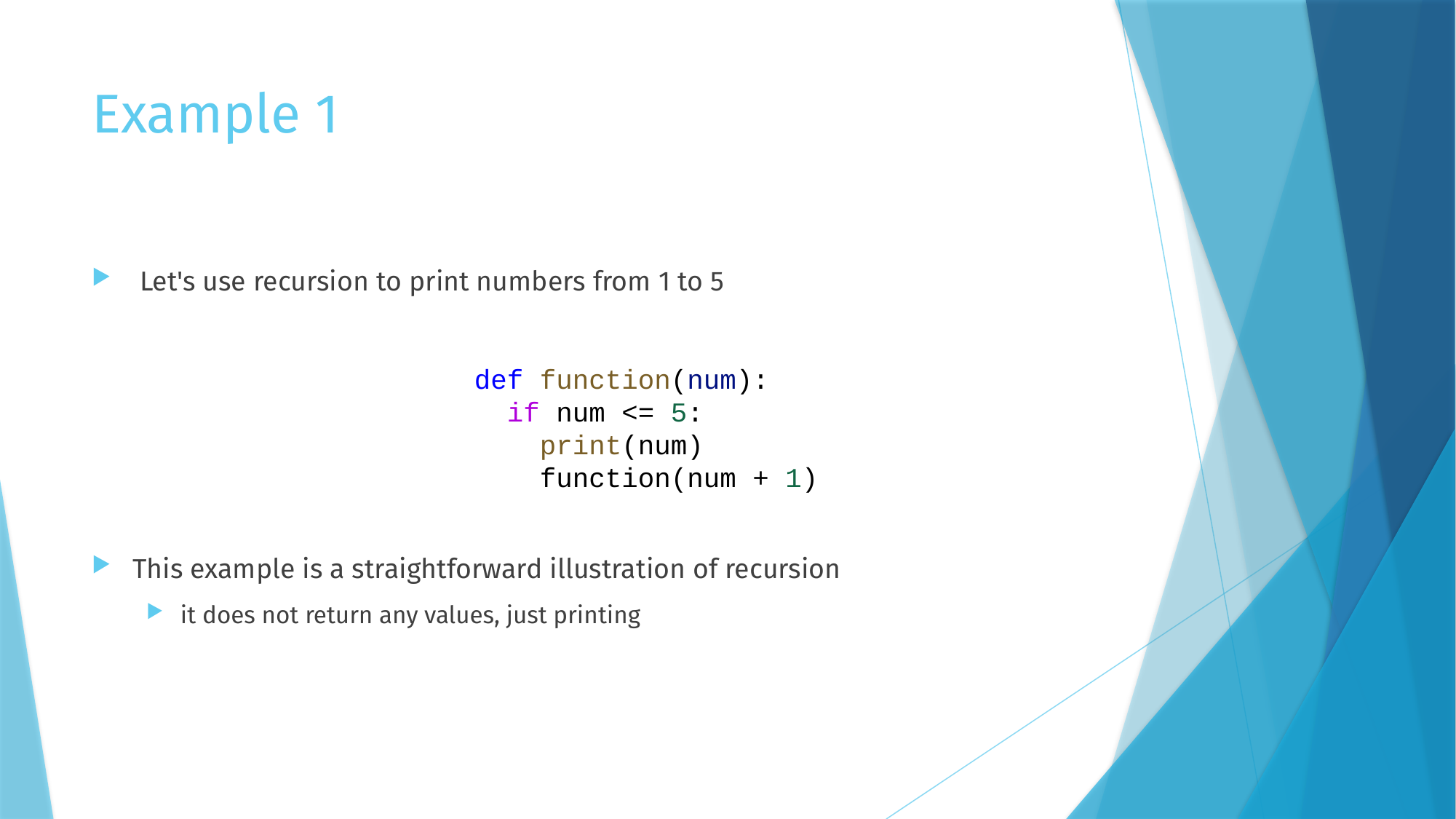

# Example 1
 Let's use recursion to print numbers from 1 to 5

This example is a straightforward illustration of recursion
it does not return any values, just printing
def function(num):
  if num <= 5:
    print(num)
    function(num + 1)